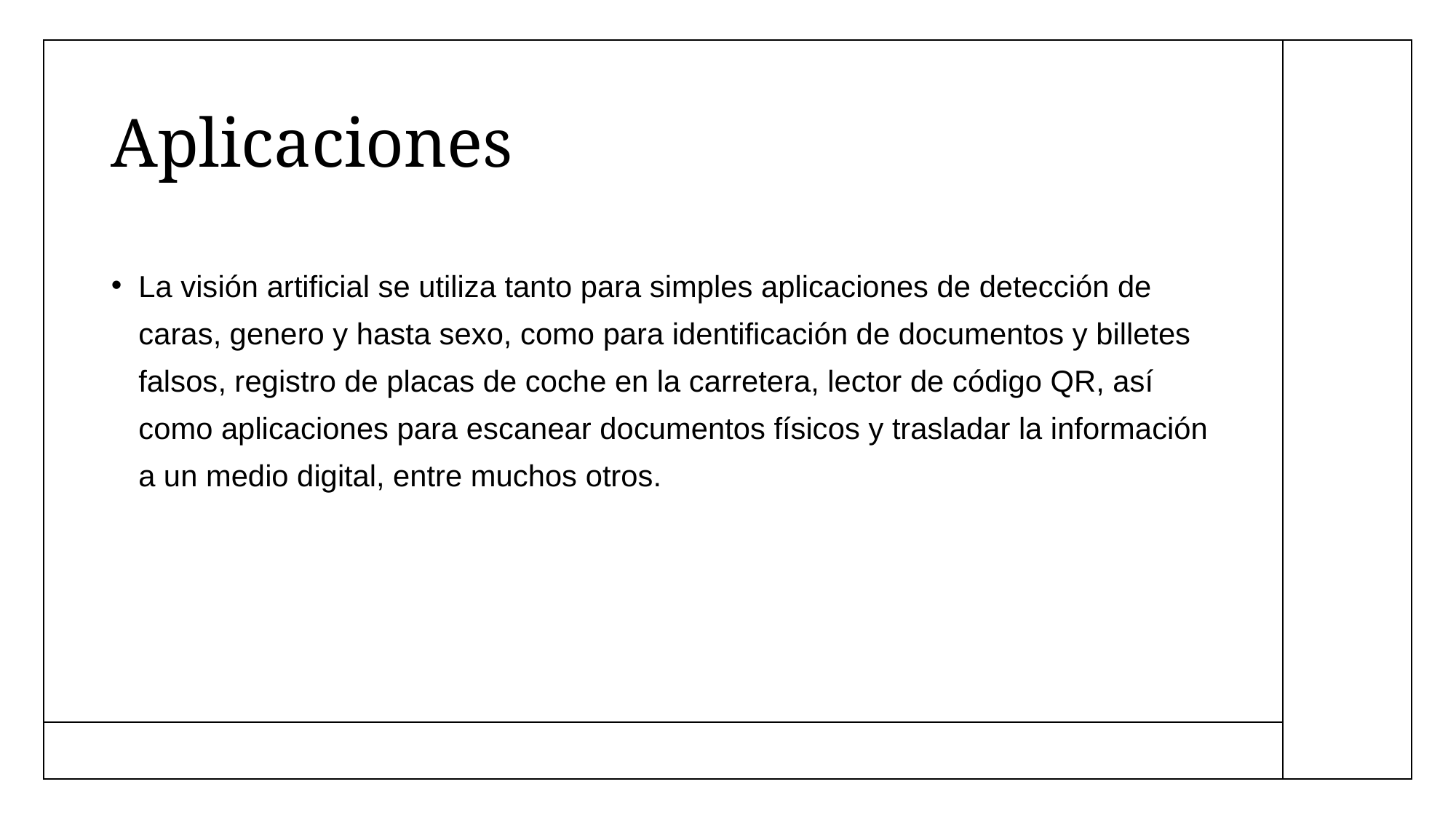

# Aplicaciones
La visión artificial se utiliza tanto para simples aplicaciones de detección de caras, genero y hasta sexo, como para identificación de documentos y billetes falsos, registro de placas de coche en la carretera, lector de código QR, así como aplicaciones para escanear documentos físicos y trasladar la información a un medio digital, entre muchos otros.